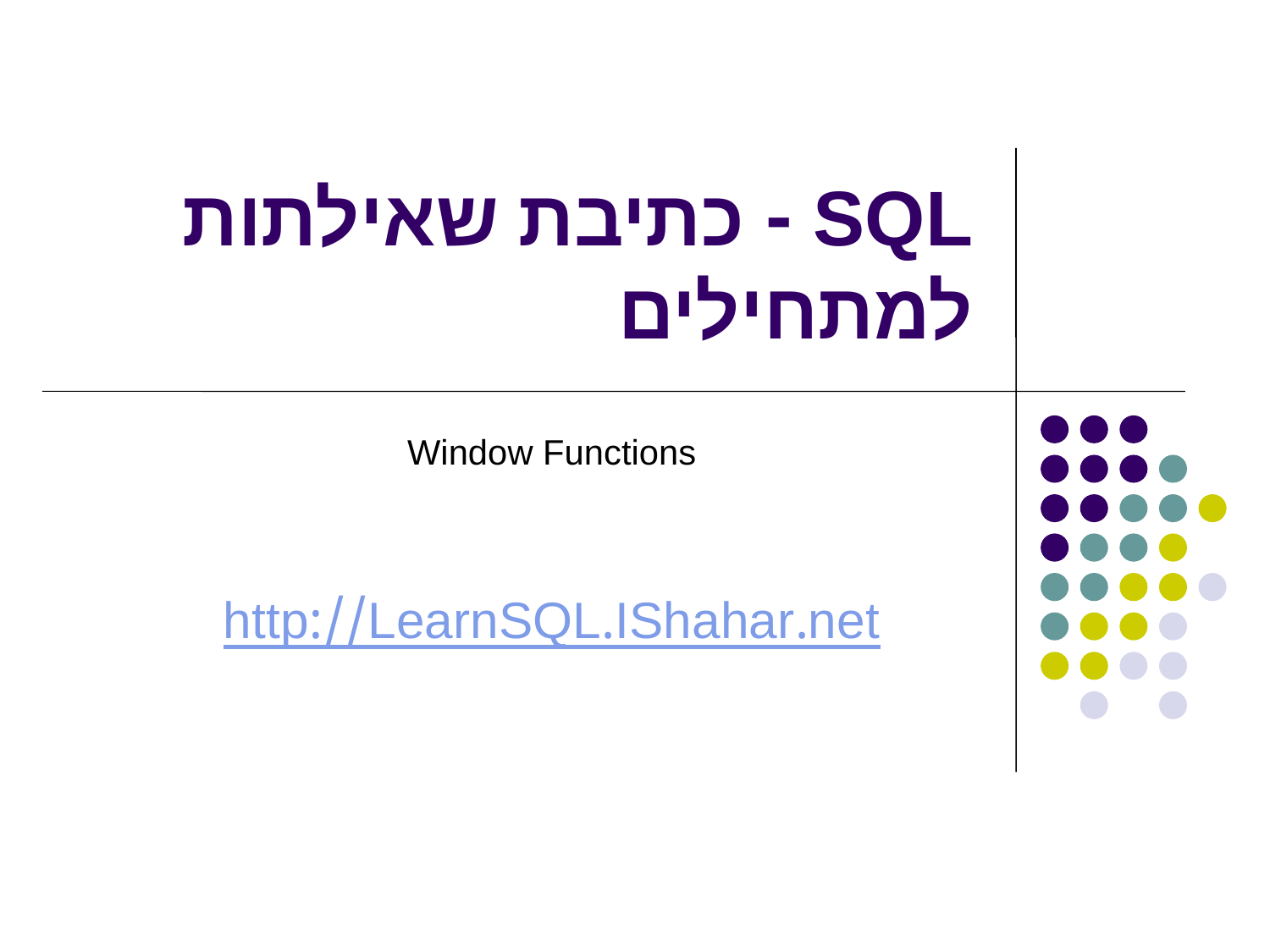

# SQL - כתיבת שאילתות למתחילים
Window Functions

http://LearnSQL.IShahar.net